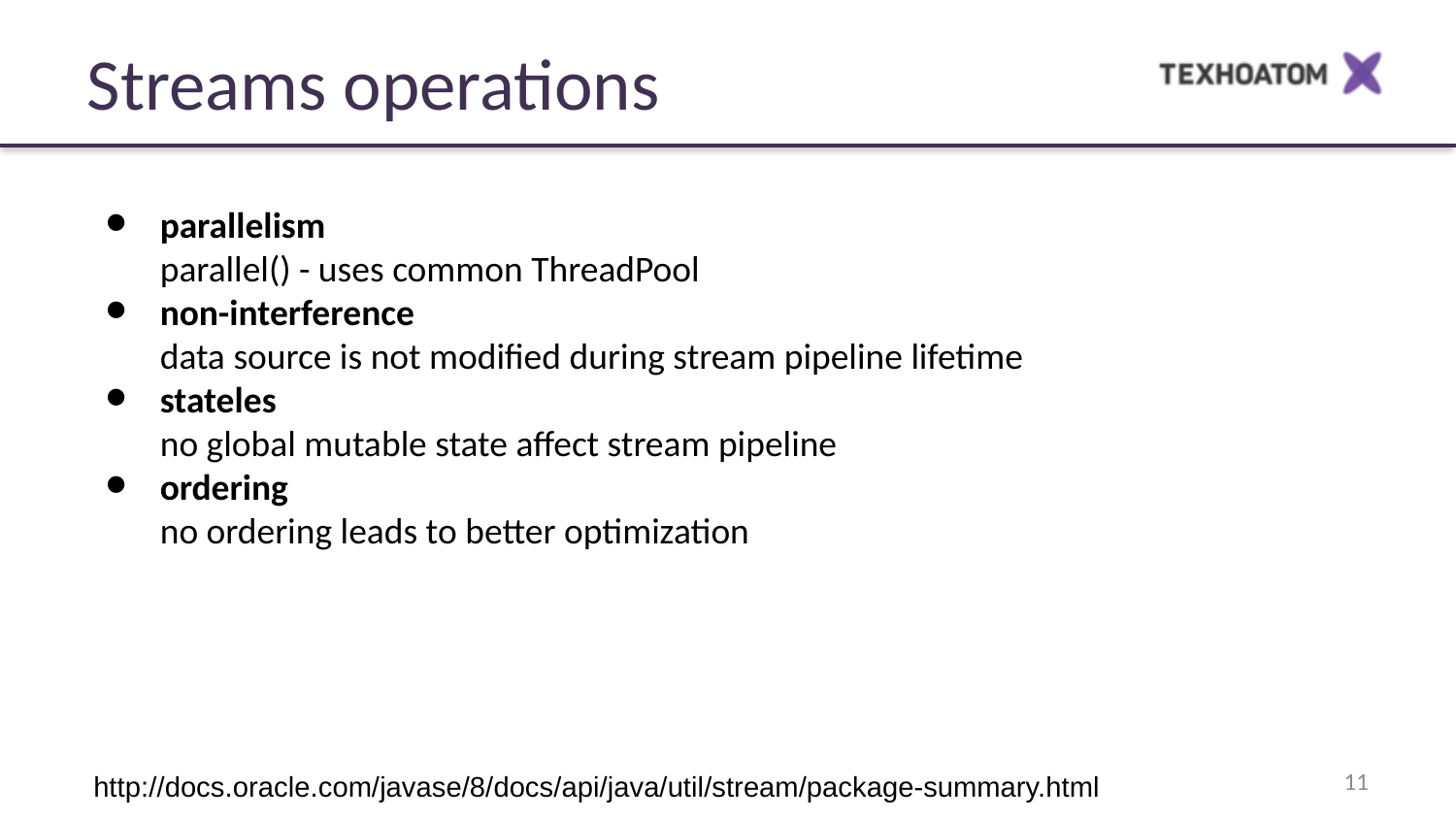

Streams operations
parallelism
parallel() - uses common ThreadPool
non-interference
data source is not modified during stream pipeline lifetime
stateles
no global mutable state affect stream pipeline
ordering
no ordering leads to better optimization
11
http://docs.oracle.com/javase/8/docs/api/java/util/stream/package-summary.html